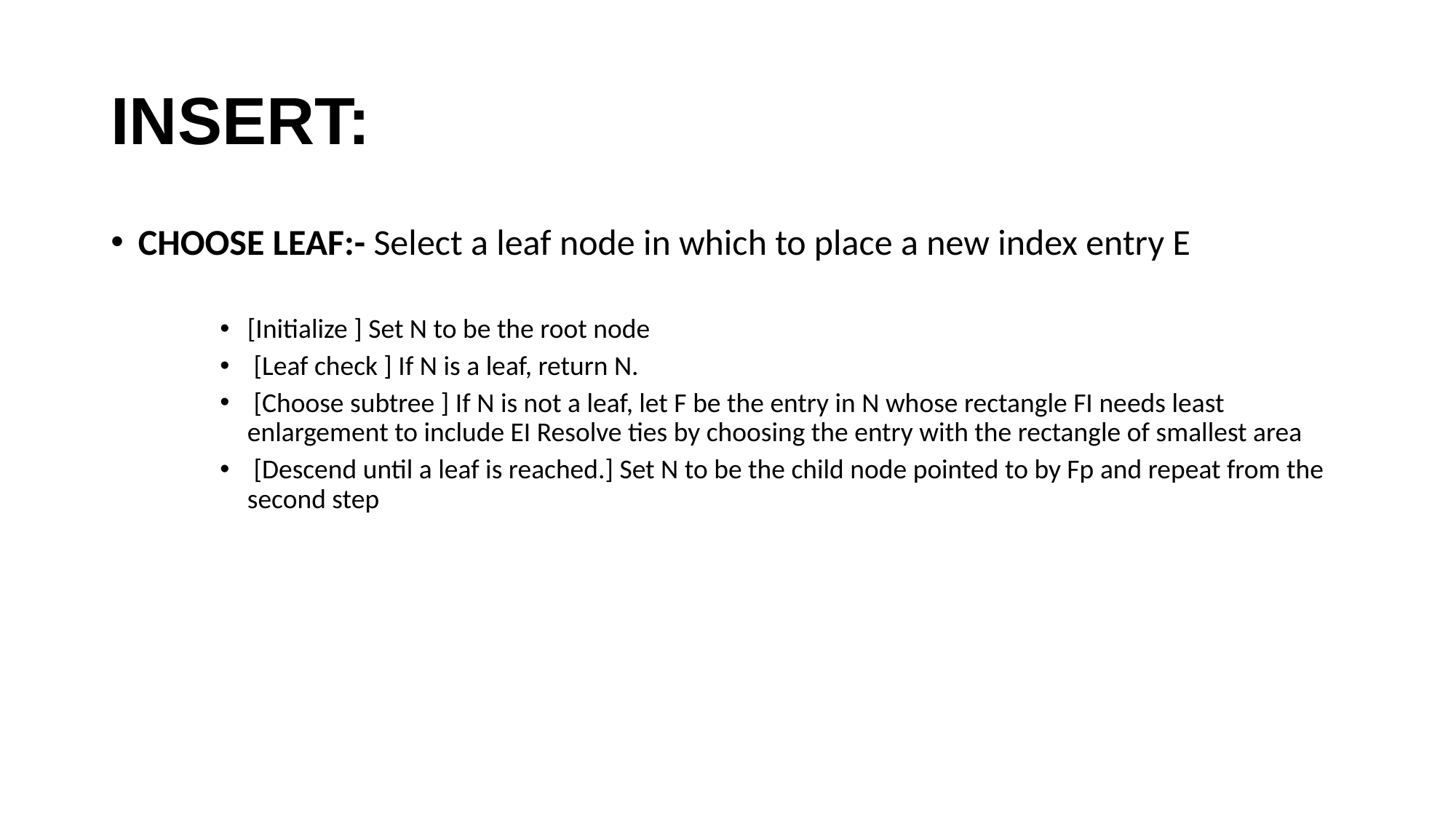

# INSERT:
CHOOSE LEAF:- Select a leaf node in which to place a new index entry E

[Initialize ] Set N to be the root node
 [Leaf check ] If N is a leaf, return N.
 [Choose subtree ] If N is not a leaf, let F be the entry in N whose rectangle FI needs least enlargement to include EI Resolve ties by choosing the entry with the rectangle of smallest area
 [Descend until a leaf is reached.] Set N to be the child node pointed to by Fp and repeat from the second step